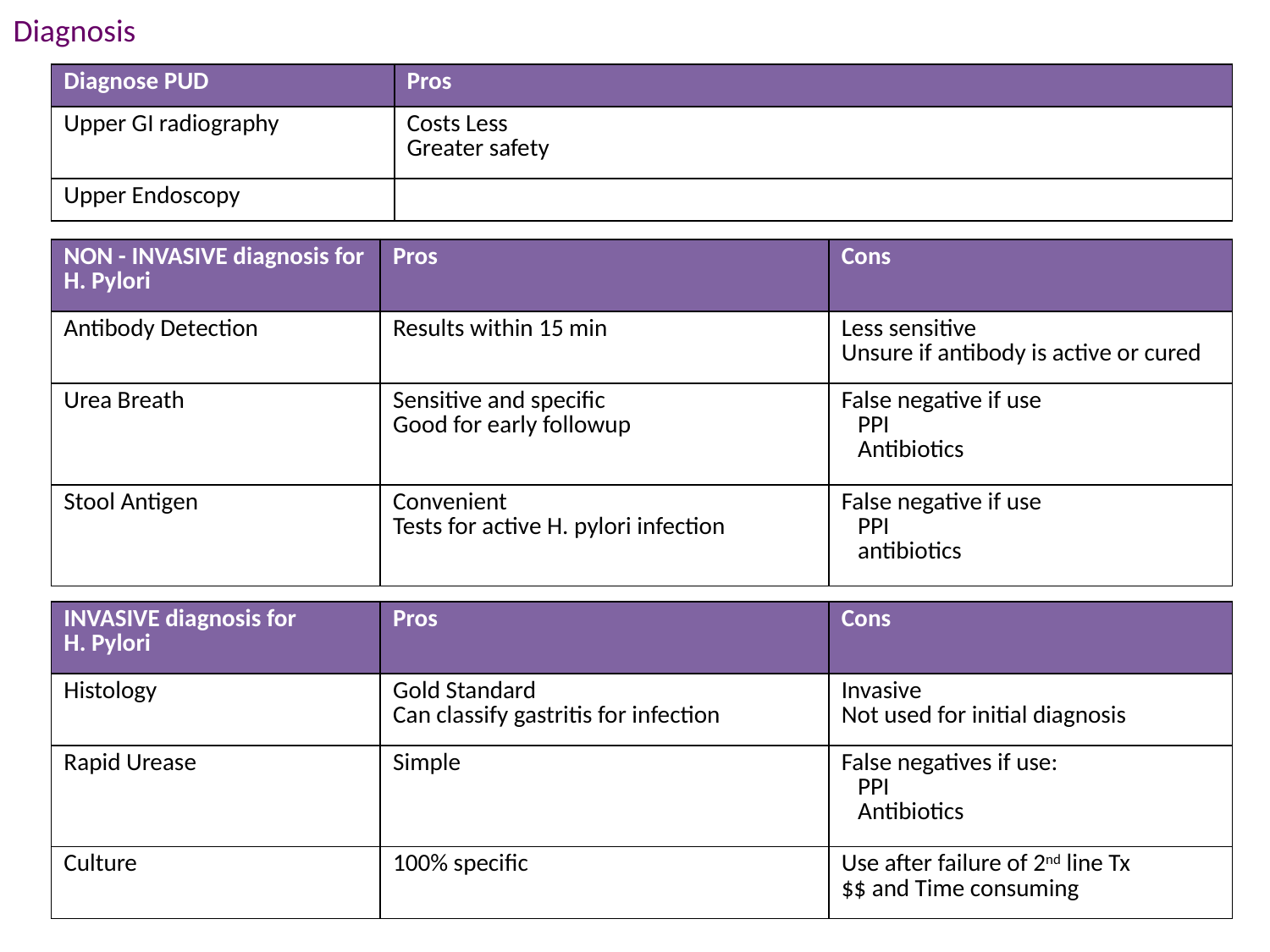

Diagnosis
| Diagnose PUD | Pros |
| --- | --- |
| Upper GI radiography | Costs Less Greater safety |
| Upper Endoscopy |  |
| NON - INVASIVE diagnosis for H. Pylori | Pros | Cons |
| --- | --- | --- |
| Antibody Detection | Results within 15 min | Less sensitive Unsure if antibody is active or cured |
| Urea Breath | Sensitive and specific Good for early followup | False negative if use PPI Antibiotics |
| Stool Antigen | Convenient Tests for active H. pylori infection | False negative if use PPI antibiotics |
| INVASIVE diagnosis for H. Pylori | Pros | Cons |
| --- | --- | --- |
| Histology | Gold Standard Can classify gastritis for infection | Invasive Not used for initial diagnosis |
| Rapid Urease | Simple | False negatives if use: PPI Antibiotics |
| Culture | 100% specific | Use after failure of 2nd line Tx $$ and Time consuming |